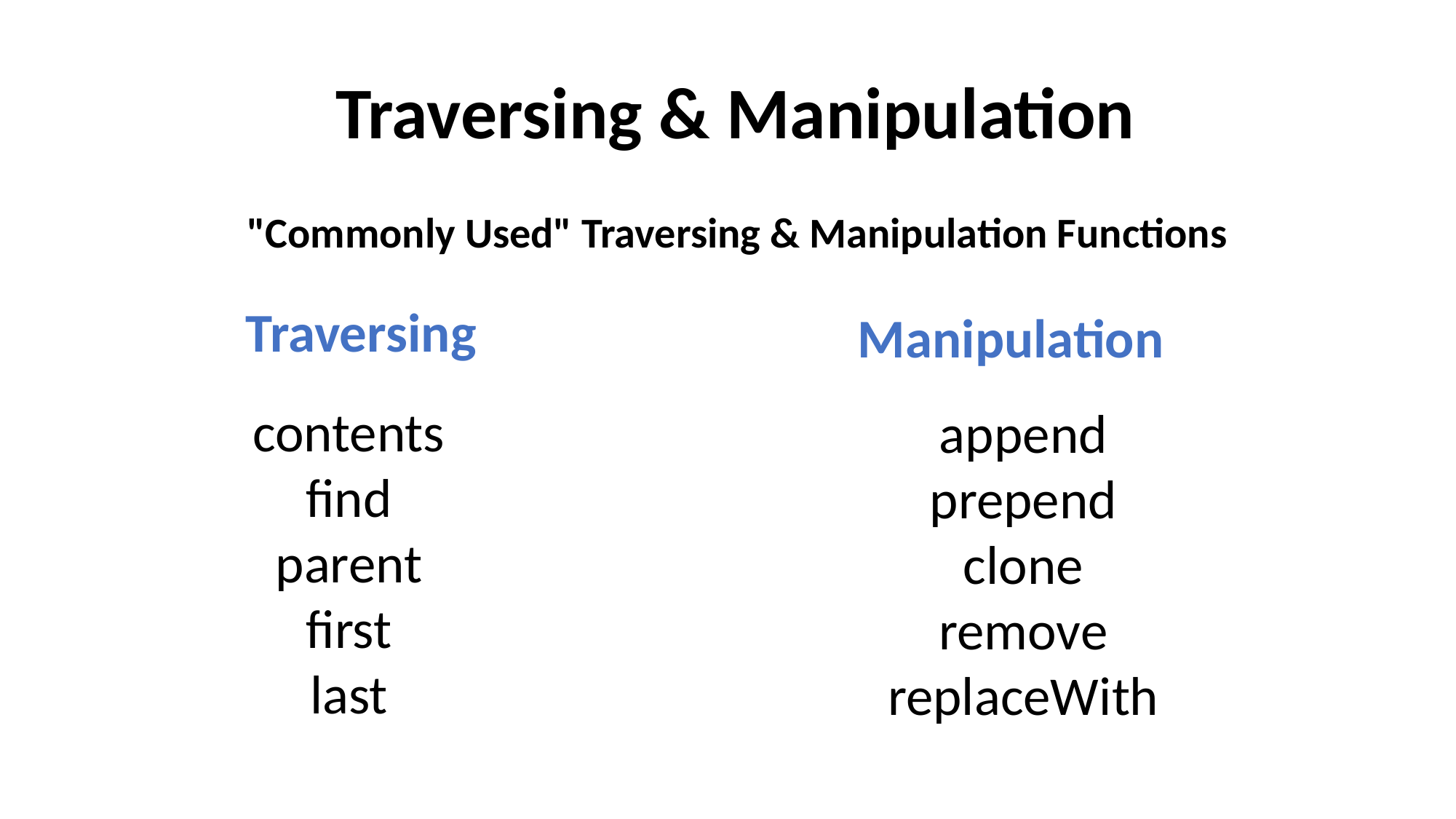

Traversing & Manipulation
"Commonly Used" Traversing & Manipulation Functions
Traversing
Manipulation
contents
find
parent
first
last
append
prepend
clone
remove
replaceWith